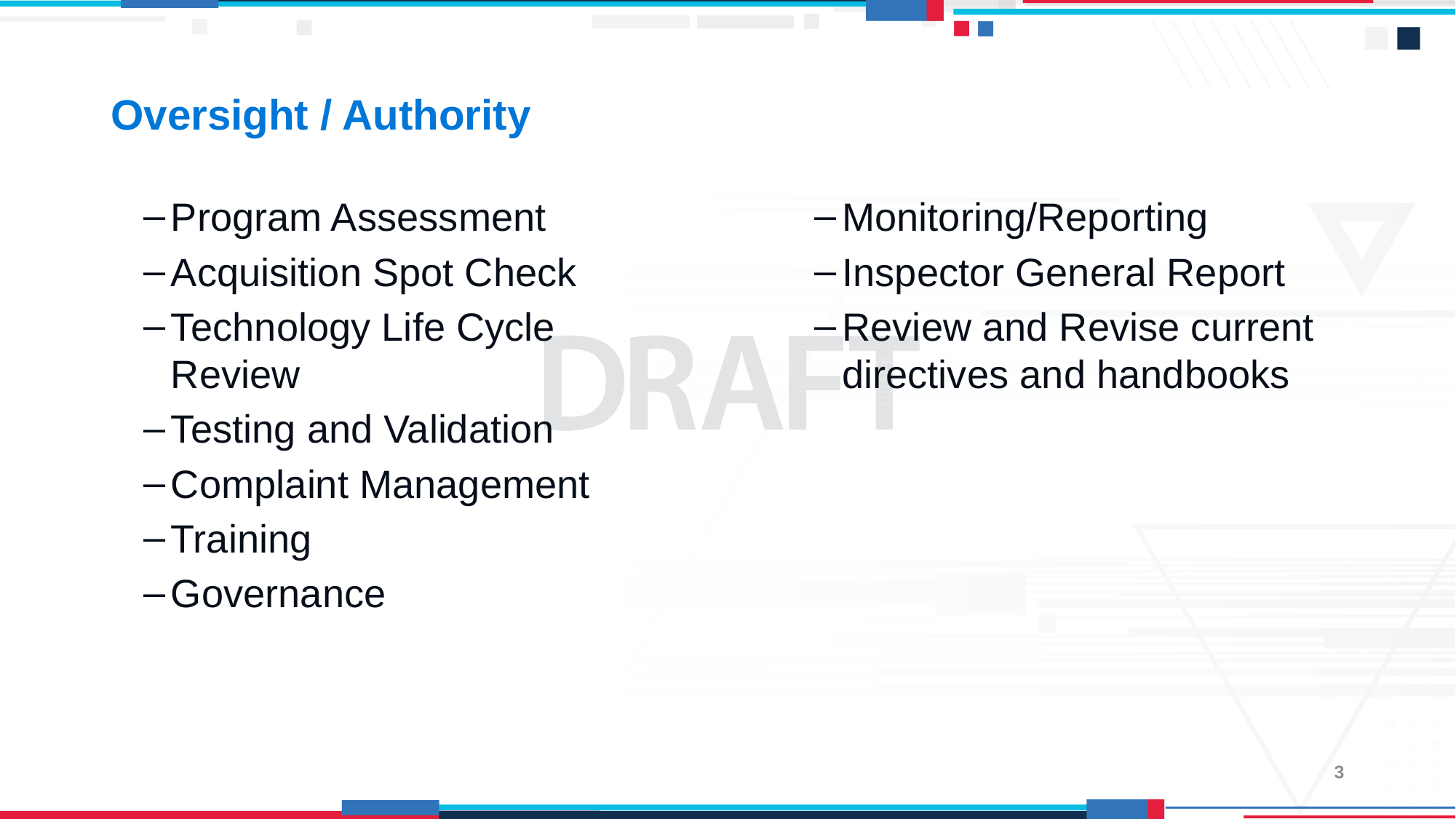

# Oversight / Authority
Program Assessment
Acquisition Spot Check
Technology Life Cycle Review
Testing and Validation
Complaint Management
Training
Governance

Monitoring/Reporting
Inspector General Report
Review and Revise current directives and handbooks

3